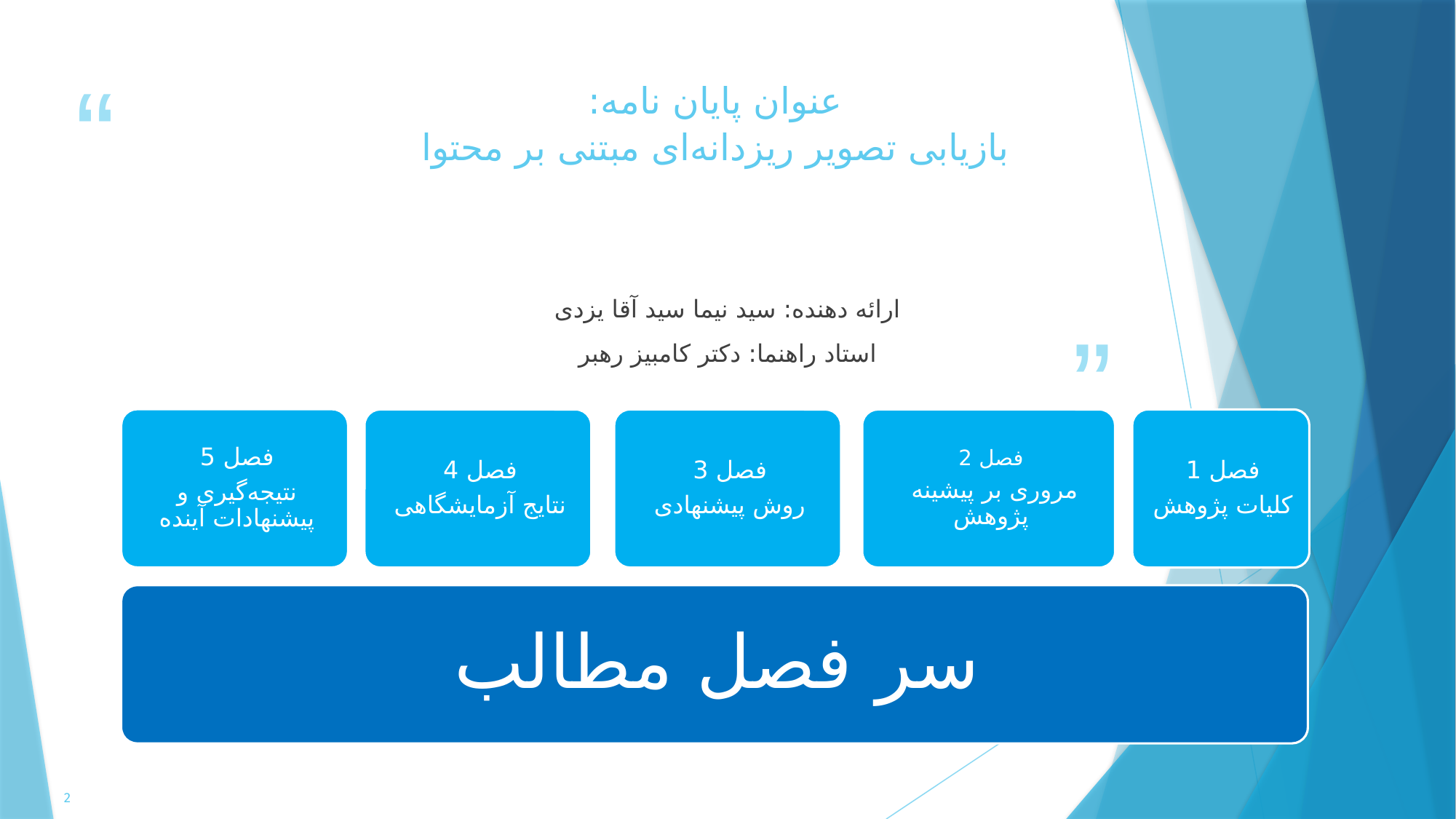

# عنوان پایان نامه: بازیابی تصویر ریزدانه‌ای مبتنی بر محتوا
ارائه دهنده: سید نیما سید آقا یزدی
استاد راهنما: دکتر کامبیز رهبر
سر فصل مطالب
فصل 1
کلیات پژوهش
فصل 2
 مروری بر پیشینه پژوهش
فصل 3
روش پیشنهادی
فصل 4
نتایج آزمایشگاهی
فصل 5
نتیجه‌گیری و پیشنهادات آینده
2